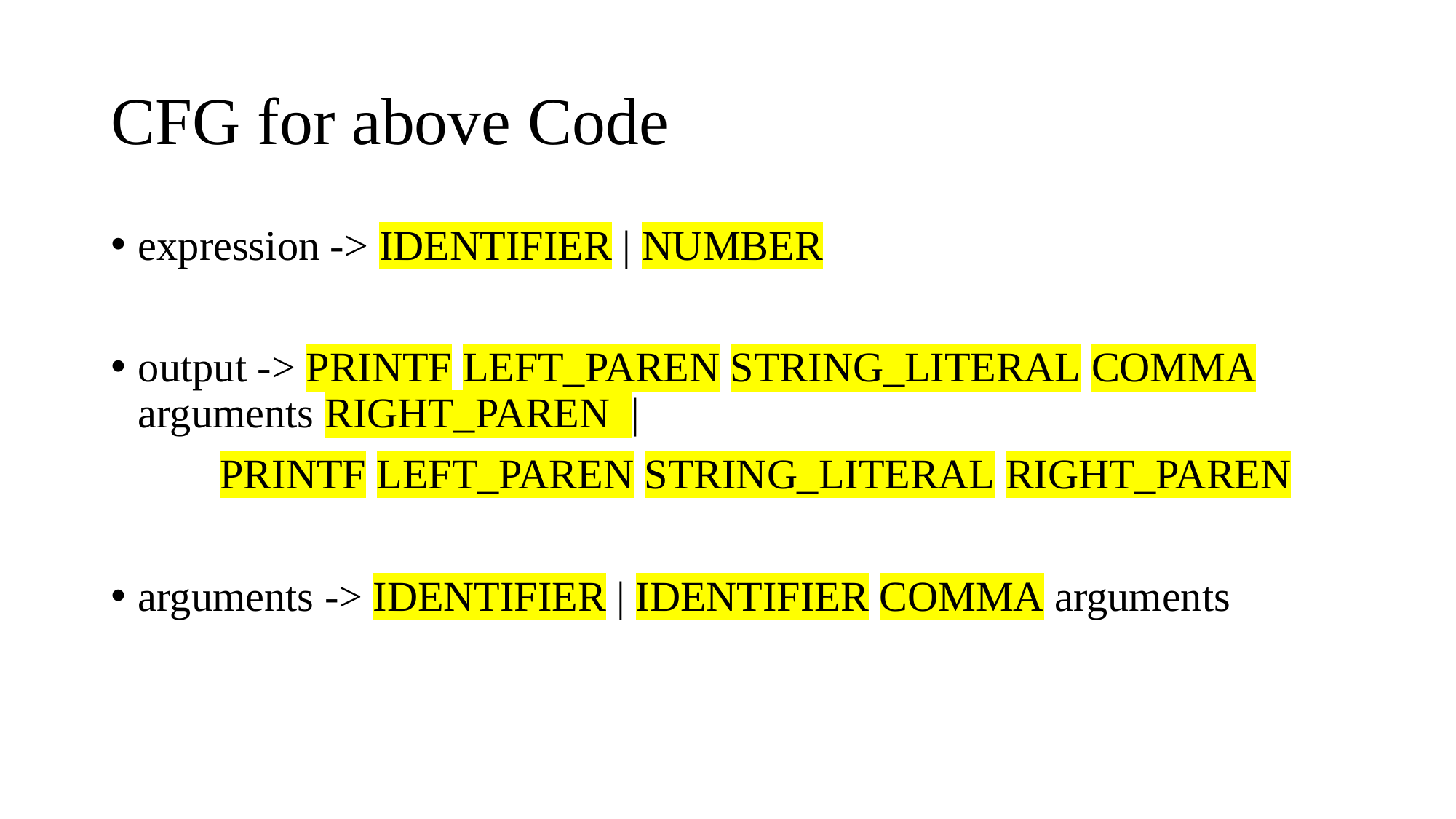

# CFG for above Code
expression -> IDENTIFIER | NUMBER

output -> PRINTF LEFT_PAREN STRING_LITERAL COMMA arguments RIGHT_PAREN  |
	PRINTF LEFT_PAREN STRING_LITERAL RIGHT_PAREN

arguments -> IDENTIFIER | IDENTIFIER COMMA arguments